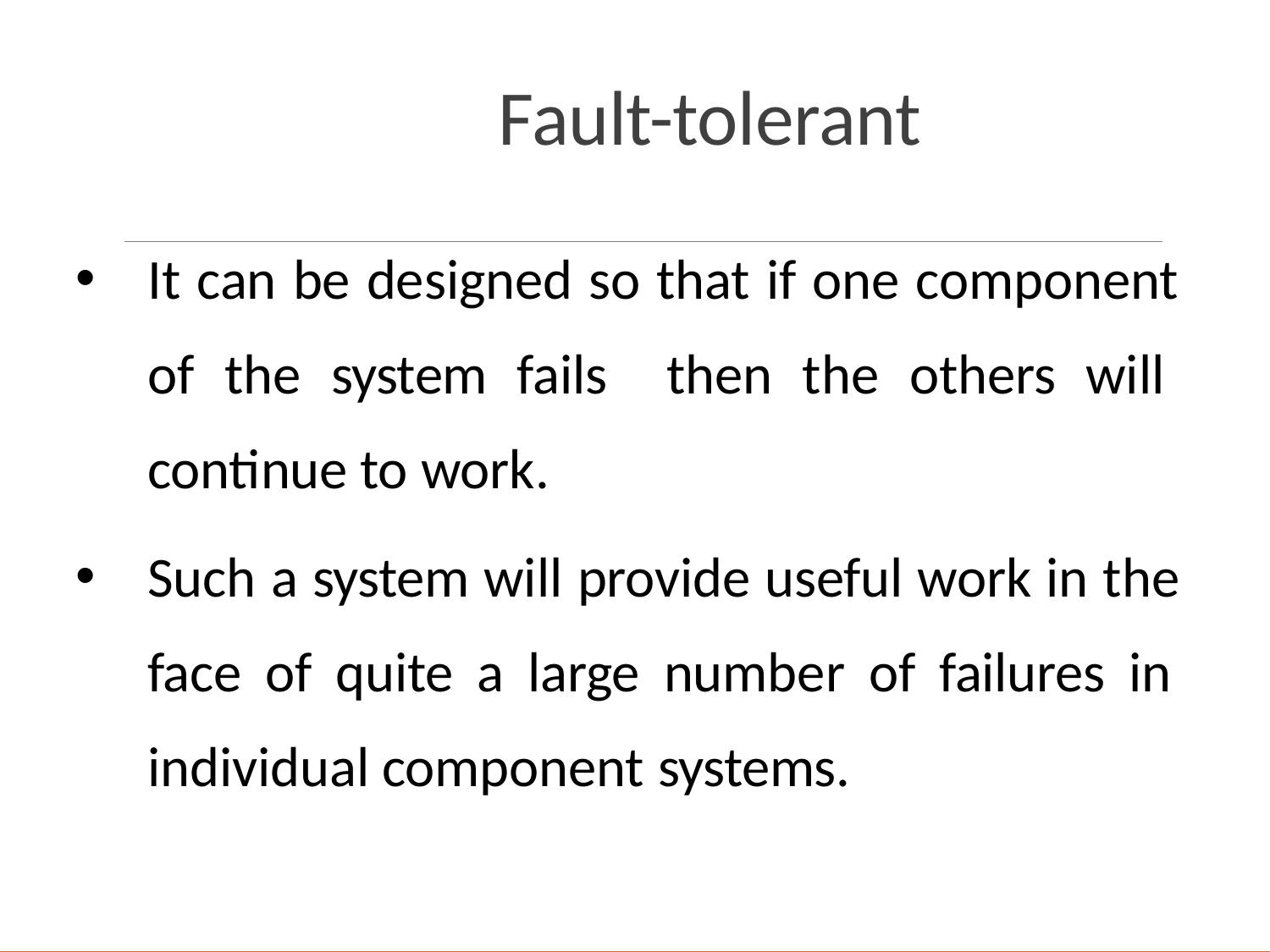

# Fault-tolerant
It can be designed so that if one component  of the system fails  then the others will  continue to work.
Such a system will provide useful work in the  face of quite a large number of failures in  individual component systems.

Distributed Systems: Introduction to Distributed Systems. Mulei
17/01/2023
41